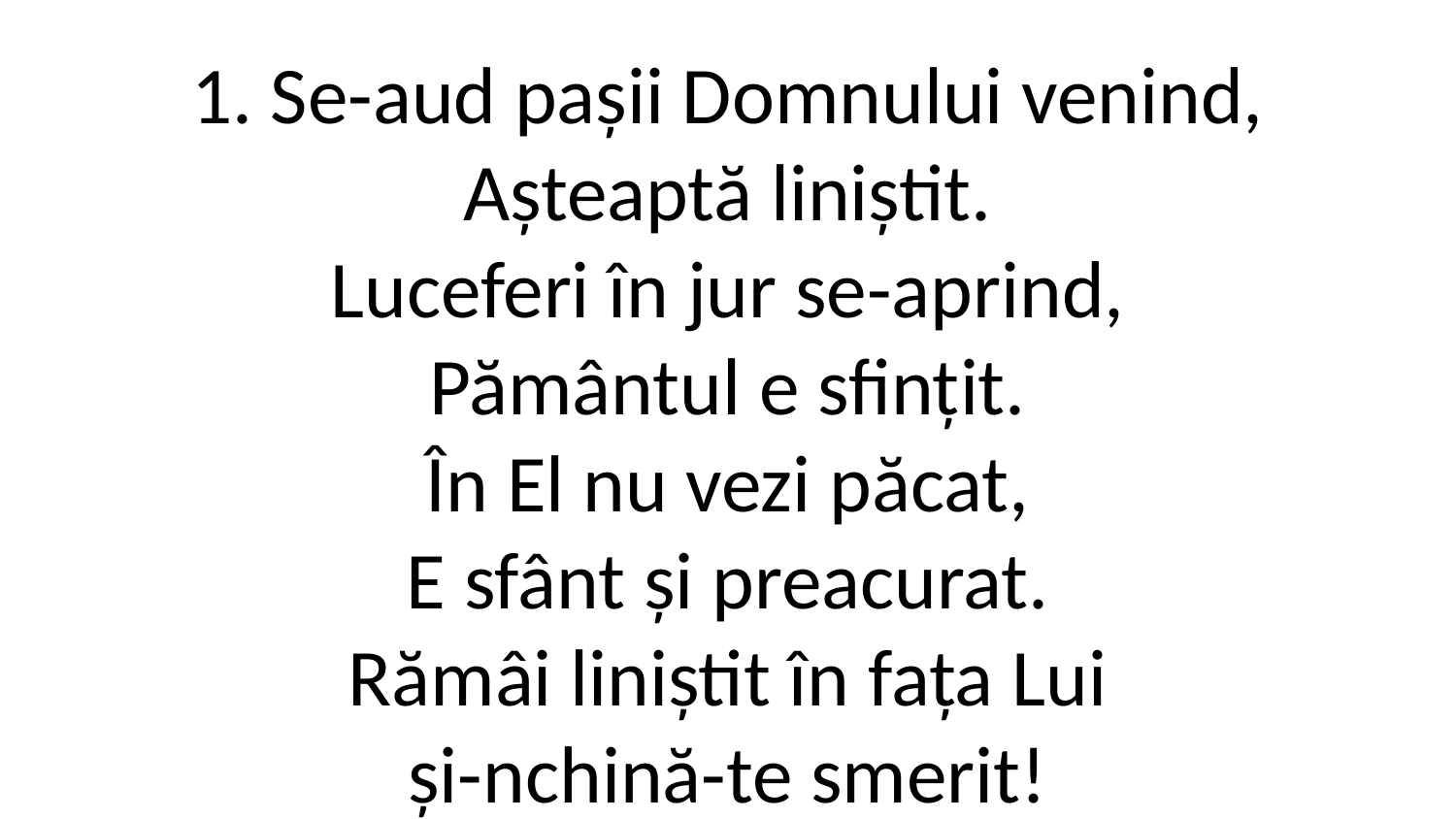

1. Se-aud pașii Domnului venind,
Așteaptă liniștit.
Luceferi în jur se-aprind,
Pământul e sfințit.
În El nu vezi păcat,
E sfânt și preacurat.
Rămâi liniștit în fața Lui
și-nchină-te smerit!